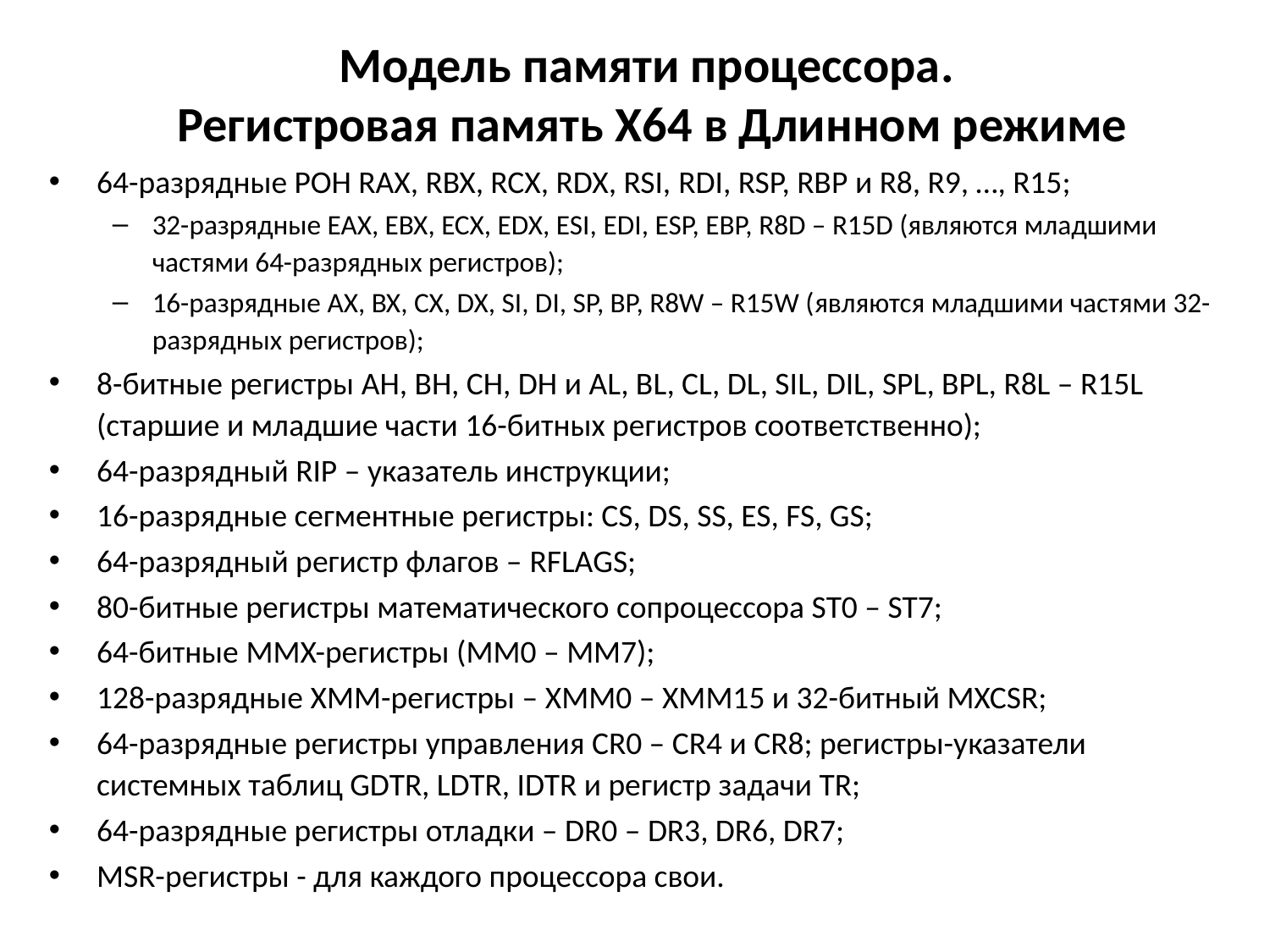

# Модель памяти процессора. Регистровая память X64 в Длинном режиме
64-разрядные РОН RAX, RBX, RCX, RDX, RSI, RDI, RSP, RBP и R8, R9, …, R15;
32-разрядные EAX, EBX, ECX, EDX, ESI, EDI, ESP, EBP, R8D – R15D (являются младшими частями 64-разрядных регистров);
16-разрядные AX, BX, CX, DX, SI, DI, SP, BP, R8W – R15W (являются младшими частями 32-разрядных регистров);
8-битные регистры AH, BH, CH, DH и AL, BL, CL, DL, SIL, DIL, SPL, BPL, R8L – R15L (старшие и младшие части 16-битных регистров соответственно);
64-разрядный RIP – указатель инструкции;
16-разрядные сегментные регистры: CS, DS, SS, ES, FS, GS;
64-разрядный регистр флагов – RFLAGS;
80-битные регистры математического сопроцессора ST0 – ST7;
64-битные MMX-регистры (MM0 – MM7);
128-разрядные XMM-регистры – XMM0 – XMM15 и 32-битный MXCSR;
64-разрядные регистры управления CR0 – CR4 и CR8; регистры-указатели системных таблиц GDTR, LDTR, IDTR и регистр задачи TR;
64-разрядные регистры отладки – DR0 – DR3, DR6, DR7;
MSR-регистры - для каждого процессора свои.